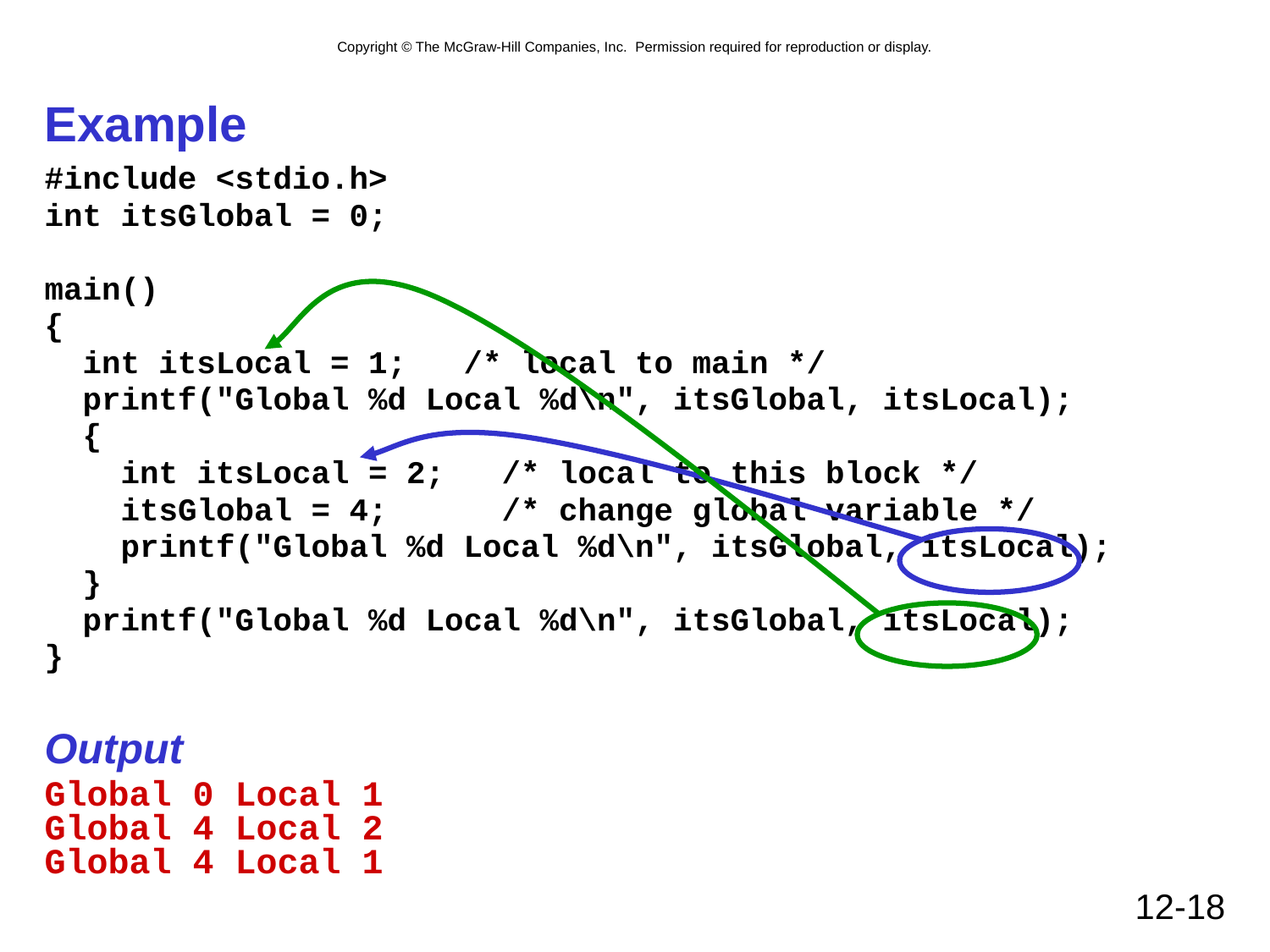

# Example
#include <stdio.h>
int itsGlobal = 0;

main()
{
  int itsLocal = 1;   /* local to main */
  printf("Global %d Local %d\n", itsGlobal, itsLocal);
  {
    int itsLocal = 2;   /* local to this block */
    itsGlobal = 4;      /* change global variable */
    printf("Global %d Local %d\n", itsGlobal, itsLocal);
  }
  printf("Global %d Local %d\n", itsGlobal, itsLocal);
}

Output
Global 0 Local 1
Global 4 Local 2
Global 4 Local 1

12-18